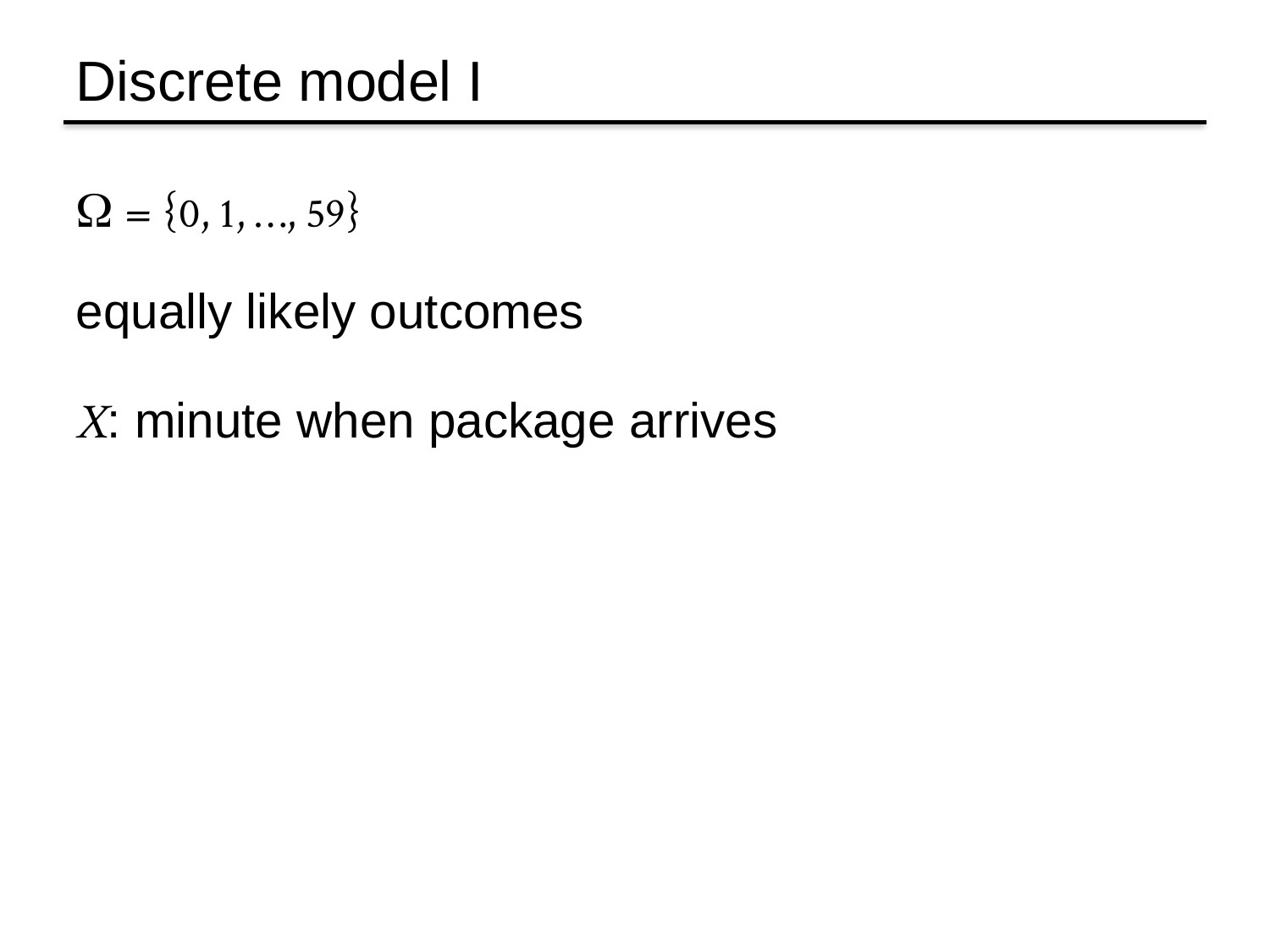

# Discrete model I
Ω = {0, 1, …, 59}
equally likely outcomes
X: minute when package arrives